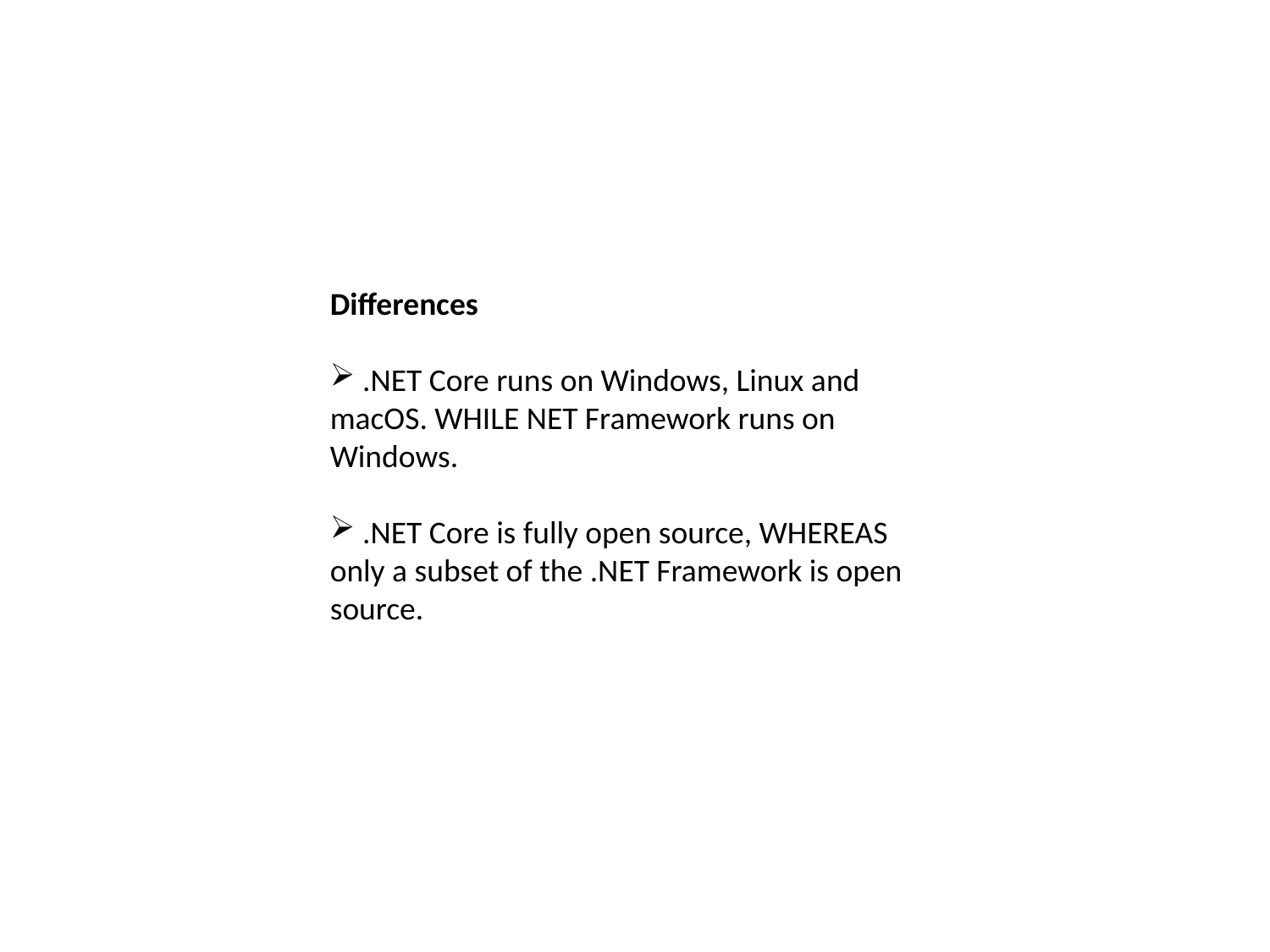

Differences

 .NET Core runs on Windows, Linux and macOS. WHILE NET Framework runs on Windows.

 .NET Core is fully open source, WHEREAS only a subset of the .NET Framework is open source.